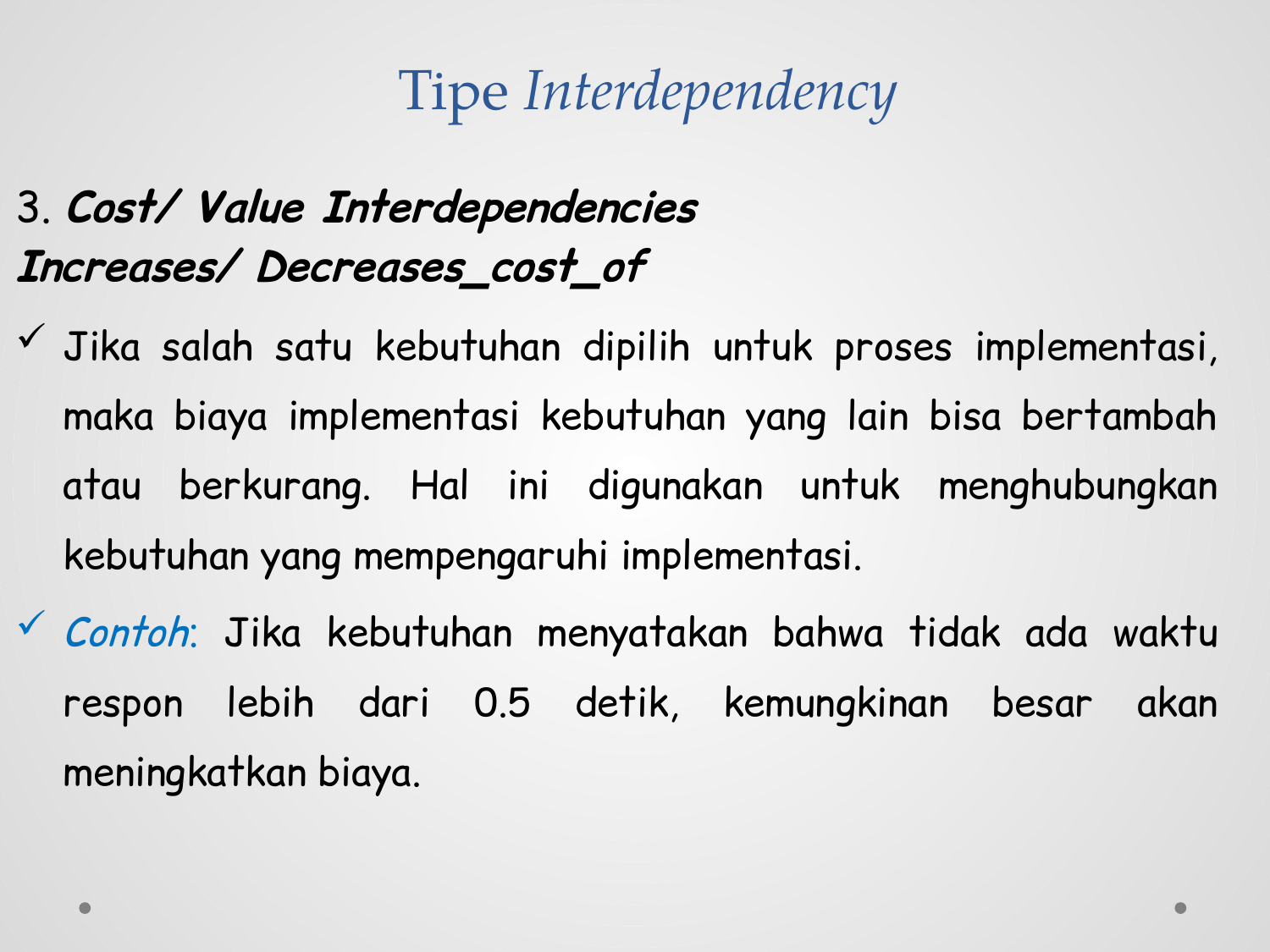

# Tipe Interdependency
3. Cost/ Value Interdependencies
Increases/ Decreases_cost_of
Jika salah satu kebutuhan dipilih untuk proses implementasi, maka biaya implementasi kebutuhan yang lain bisa bertambah atau berkurang. Hal ini digunakan untuk menghubungkan kebutuhan yang mempengaruhi implementasi.
Contoh: Jika kebutuhan menyatakan bahwa tidak ada waktu respon lebih dari 0.5 detik, kemungkinan besar akan meningkatkan biaya.